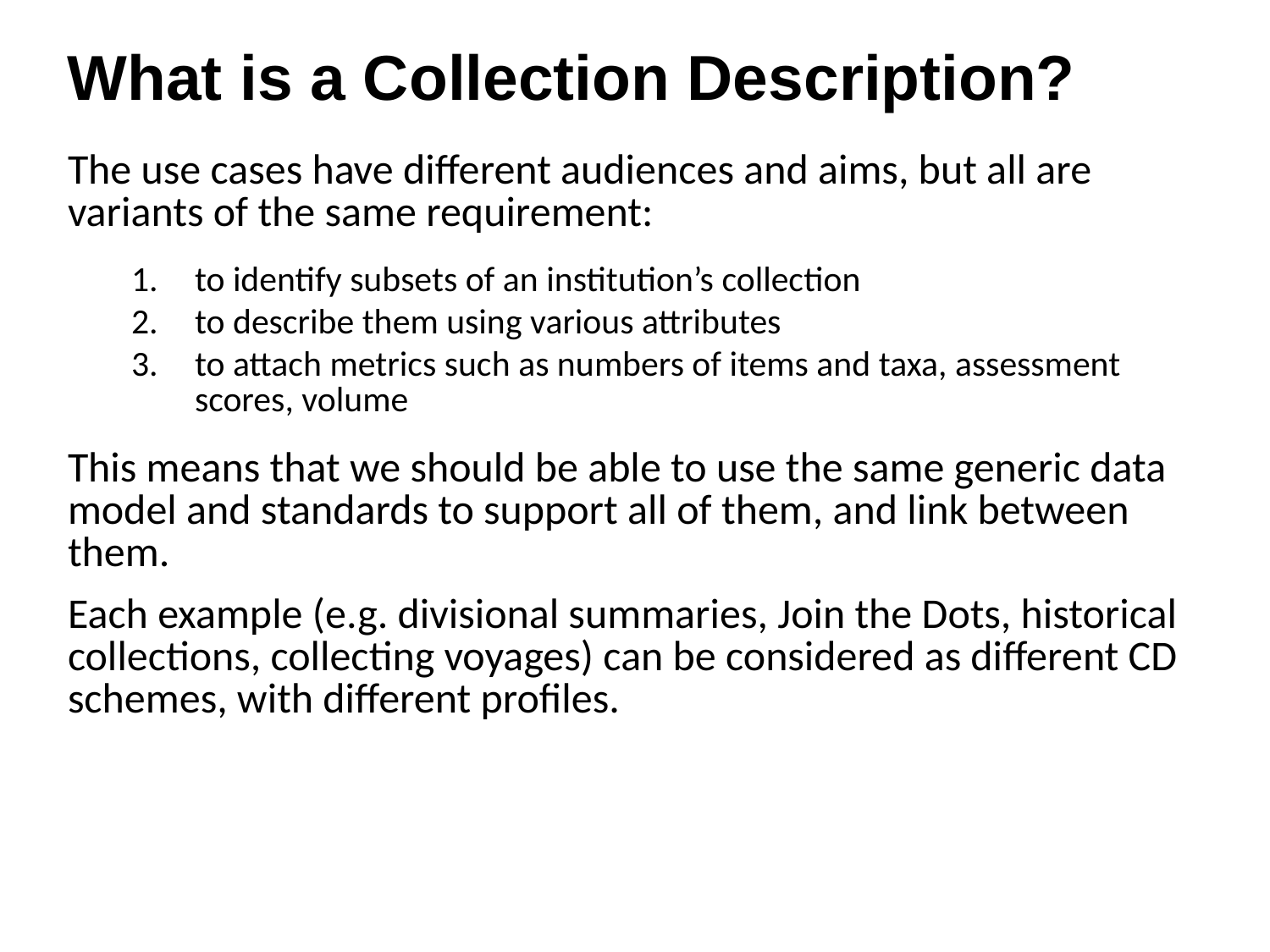

What is a Collection Description?
The use cases have different audiences and aims, but all are variants of the same requirement:

to identify subsets of an institution’s collection
to describe them using various attributes
to attach metrics such as numbers of items and taxa, assessment scores, volume

This means that we should be able to use the same generic data model and standards to support all of them, and link between them.
Each example (e.g. divisional summaries, Join the Dots, historical collections, collecting voyages) can be considered as different CD schemes, with different profiles.